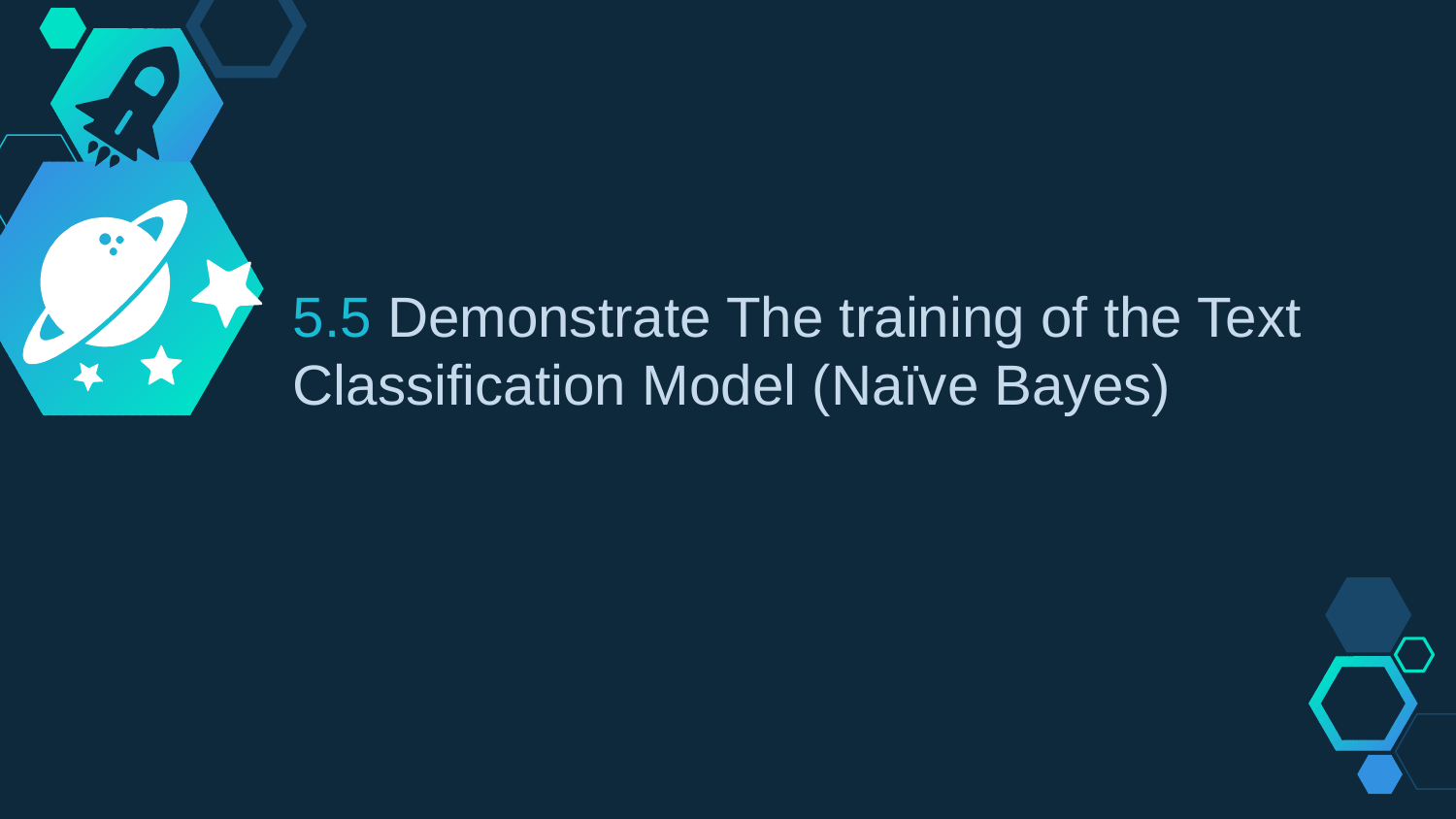

5.5 Demonstrate The training of the Text Classification Model (Naïve Bayes)